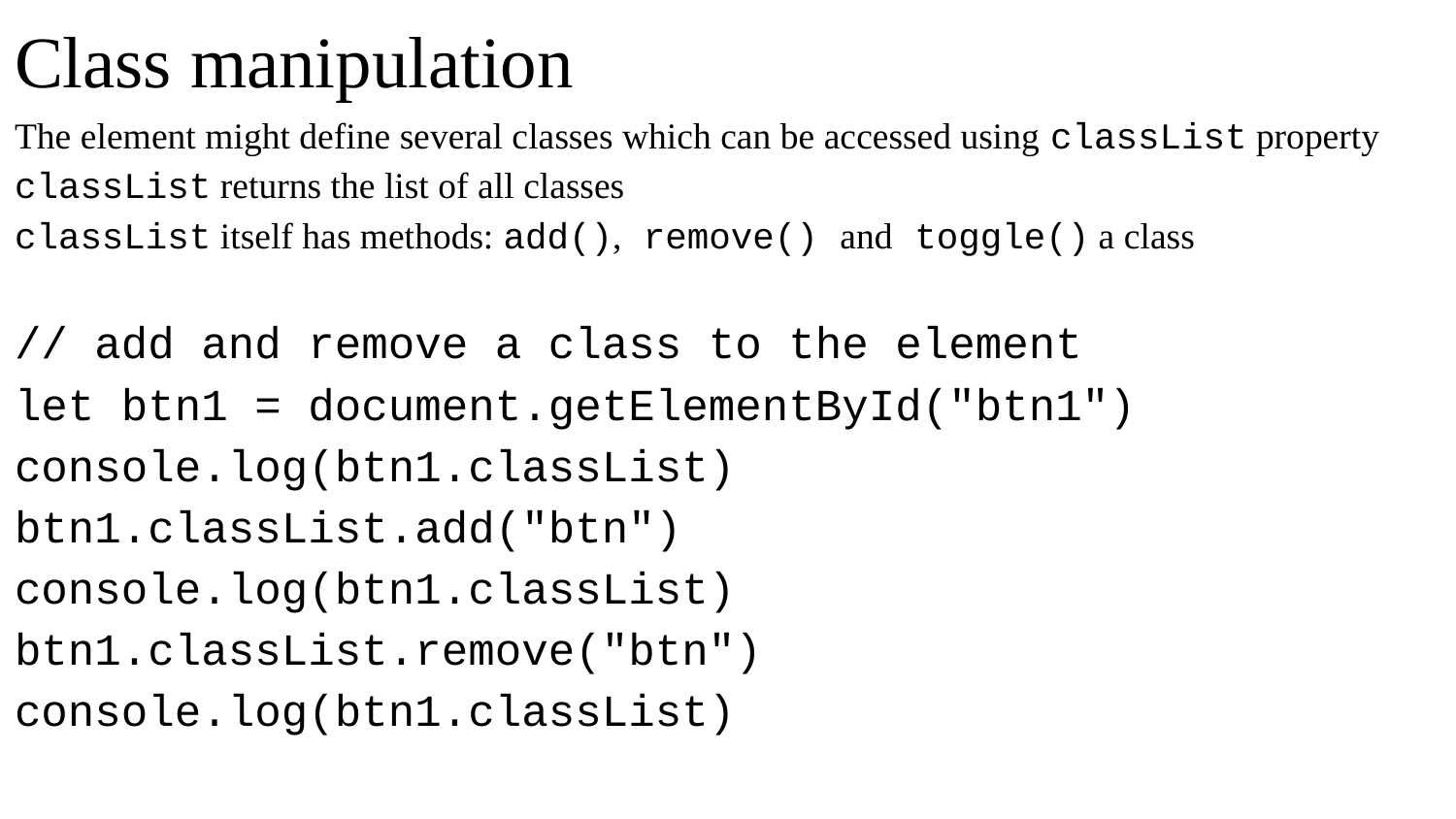

# Class manipulation
The element might define several classes which can be accessed using classList property
classList returns the list of all classes
classList itself has methods: add(), remove() and toggle() a class

// add and remove a class to the element
let btn1 = document.getElementById("btn1")
console.log(btn1.classList)
btn1.classList.add("btn")
console.log(btn1.classList)
btn1.classList.remove("btn")
console.log(btn1.classList)